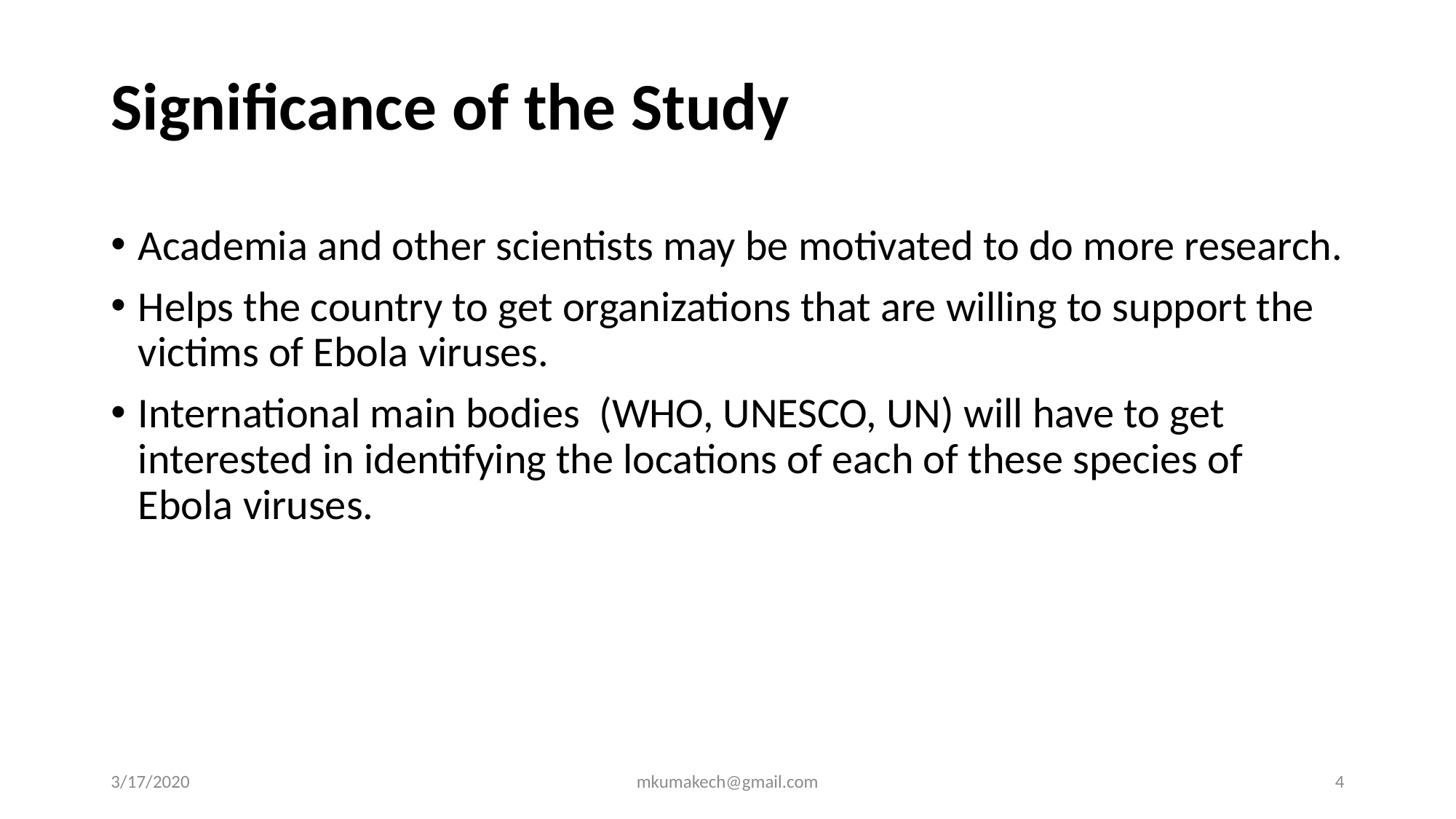

# Significance of the Study
Academia and other scientists may be motivated to do more research.
Helps the country to get organizations that are willing to support the victims of Ebola viruses.
International main bodies  (WHO, UNESCO, UN) will have to get interested in identifying the locations of each of these species of Ebola viruses.

3/17/2020
mkumakech@gmail.com
4